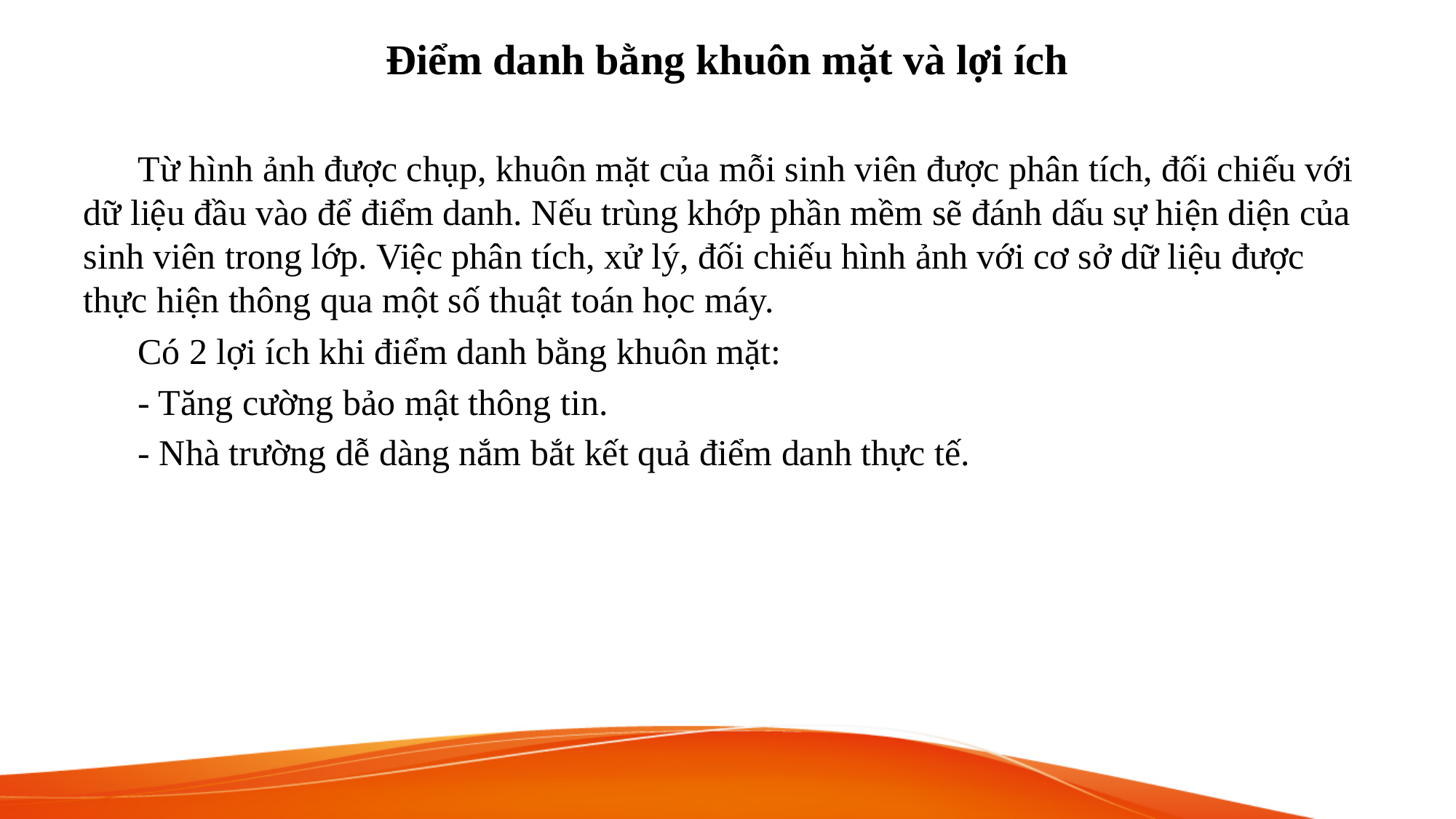

# Điểm danh bằng khuôn mặt và lợi ích
Từ hình ảnh được chụp, khuôn mặt của mỗi sinh viên được phân tích, đối chiếu với dữ liệu đầu vào để điểm danh. Nếu trùng khớp phần mềm sẽ đánh dấu sự hiện diện của sinh viên trong lớp. Việc phân tích, xử lý, đối chiếu hình ảnh với cơ sở dữ liệu được thực hiện thông qua một số thuật toán học máy.
Có 2 lợi ích khi điểm danh bằng khuôn mặt:
- Tăng cường bảo mật thông tin.
- Nhà trường dễ dàng nắm bắt kết quả điểm danh thực tế.